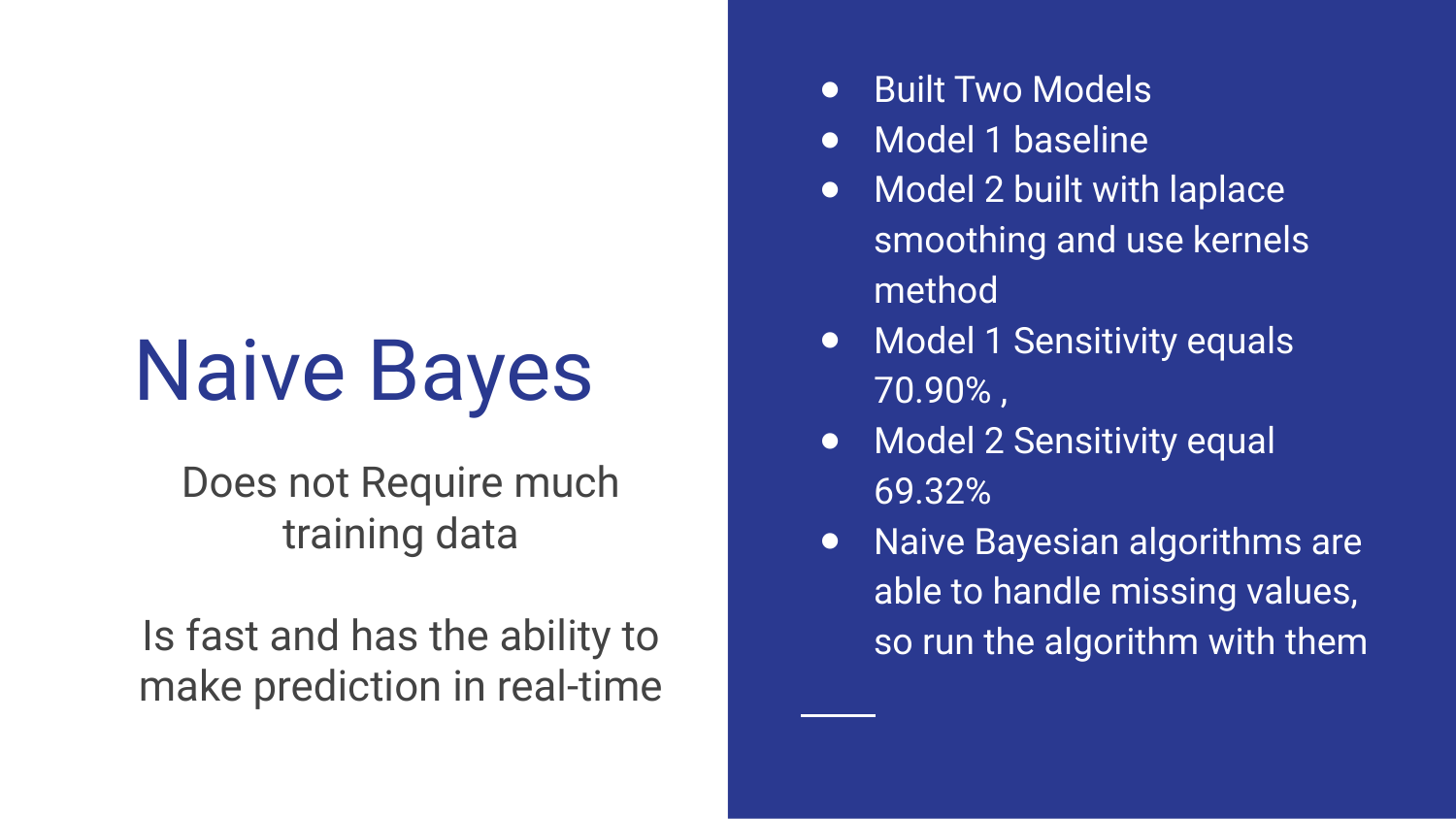

Built Two Models
Model 1 baseline
Model 2 built with laplace smoothing and use kernels method
Model 1 Sensitivity equals 70.90% ,
Model 2 Sensitivity equal 69.32%
Naive Bayesian algorithms are able to handle missing values, so run the algorithm with them
# Naive Bayes
Does not Require much training data

Is fast and has the ability to make prediction in real-time